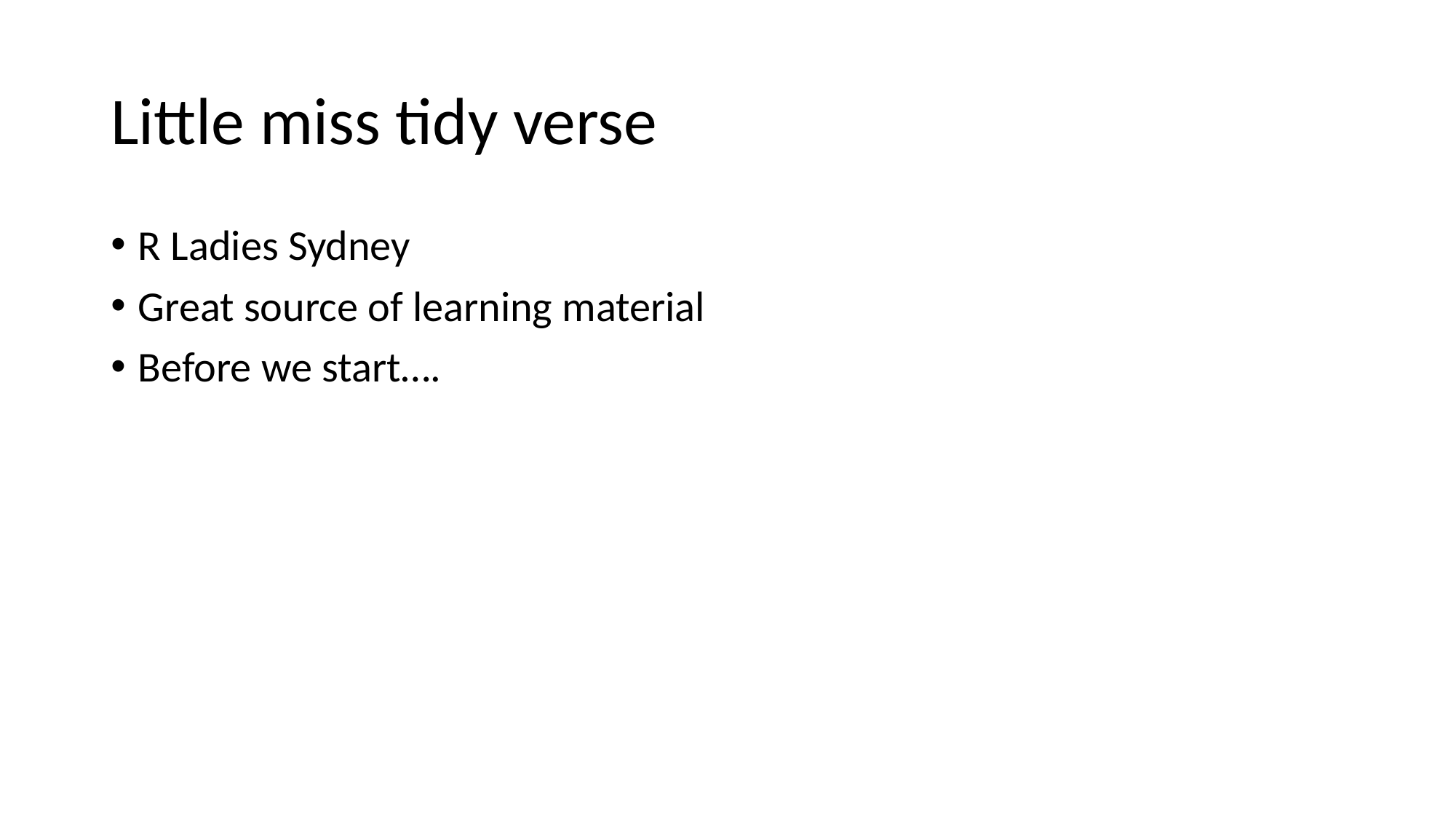

# Little miss tidy verse
R Ladies Sydney
Great source of learning material
Before we start….